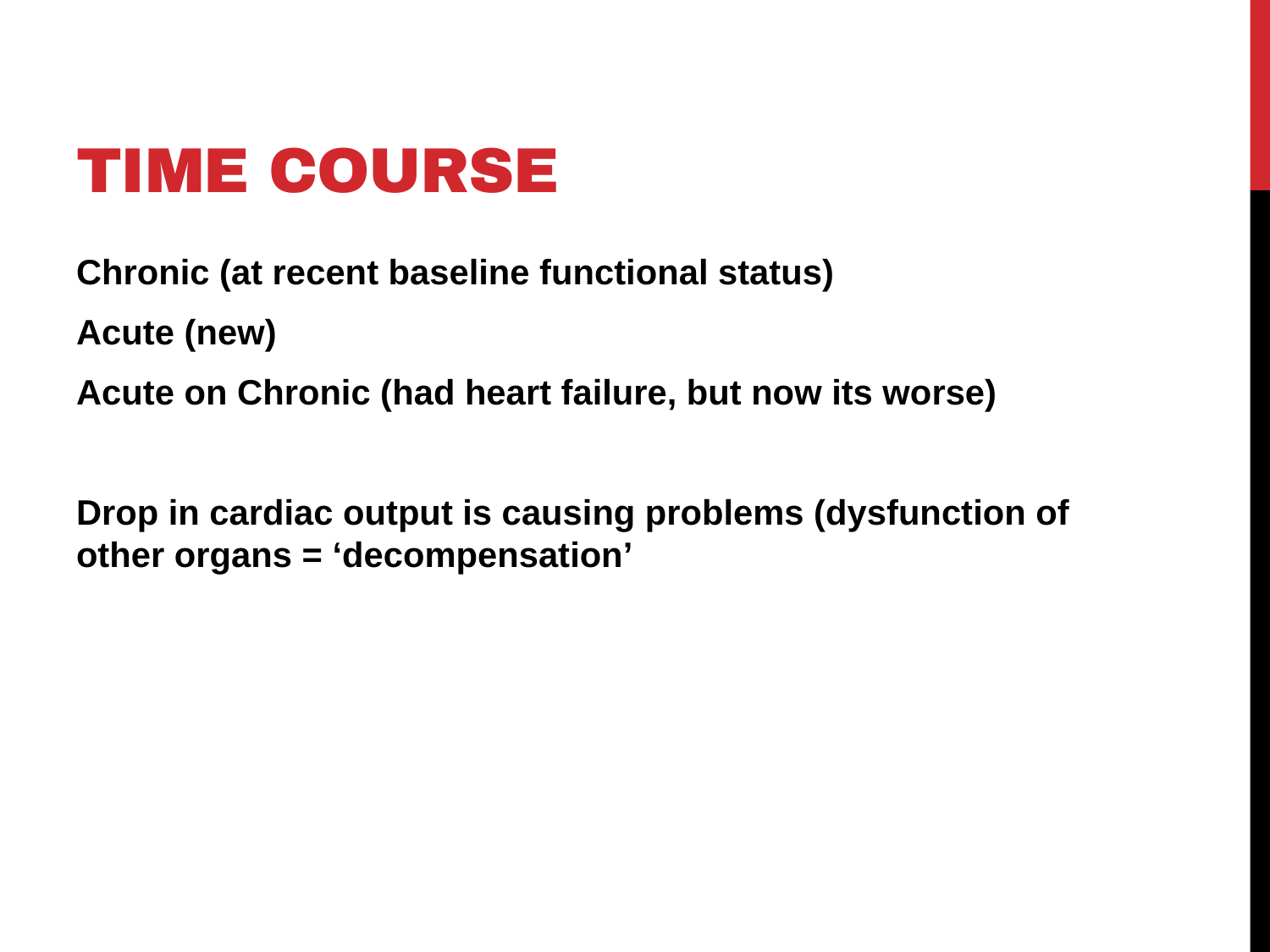

# Time course
Chronic (at recent baseline functional status)
Acute (new)
Acute on Chronic (had heart failure, but now its worse)

Drop in cardiac output is causing problems (dysfunction of other organs = ‘decompensation’